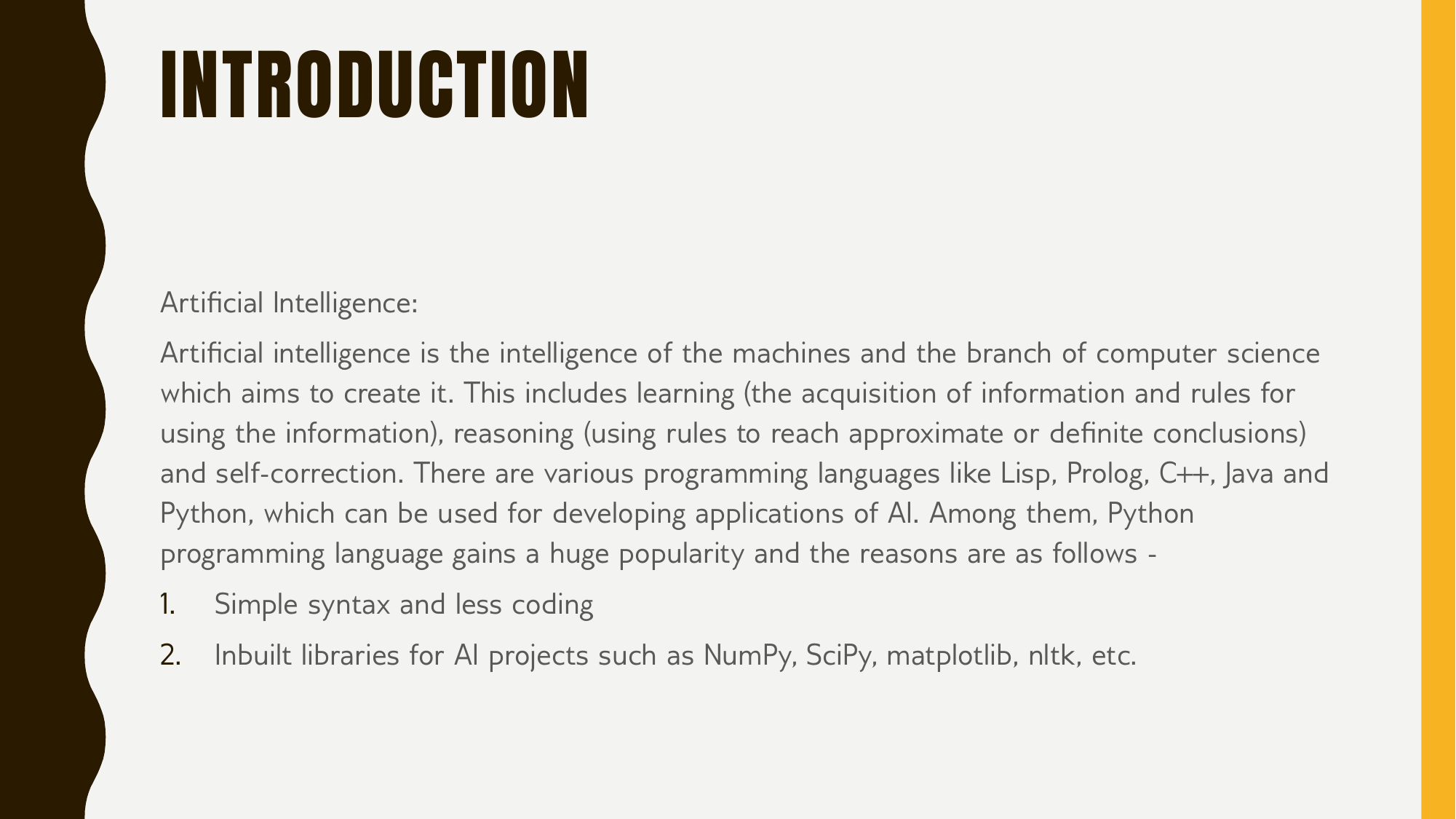

# Introduction
Artificial Intelligence:
Artificial intelligence is the intelligence of the machines and the branch of computer science which aims to create it. This includes learning (the acquisition of information and rules for using the information), reasoning (using rules to reach approximate or definite conclusions) and self-correction. There are various programming languages like Lisp, Prolog, C++, Java and Python, which can be used for developing applications of AI. Among them, Python programming language gains a huge popularity and the reasons are as follows −
Simple syntax and less coding
Inbuilt libraries for AI projects such as NumPy, SciPy, matplotlib, nltk, etc.